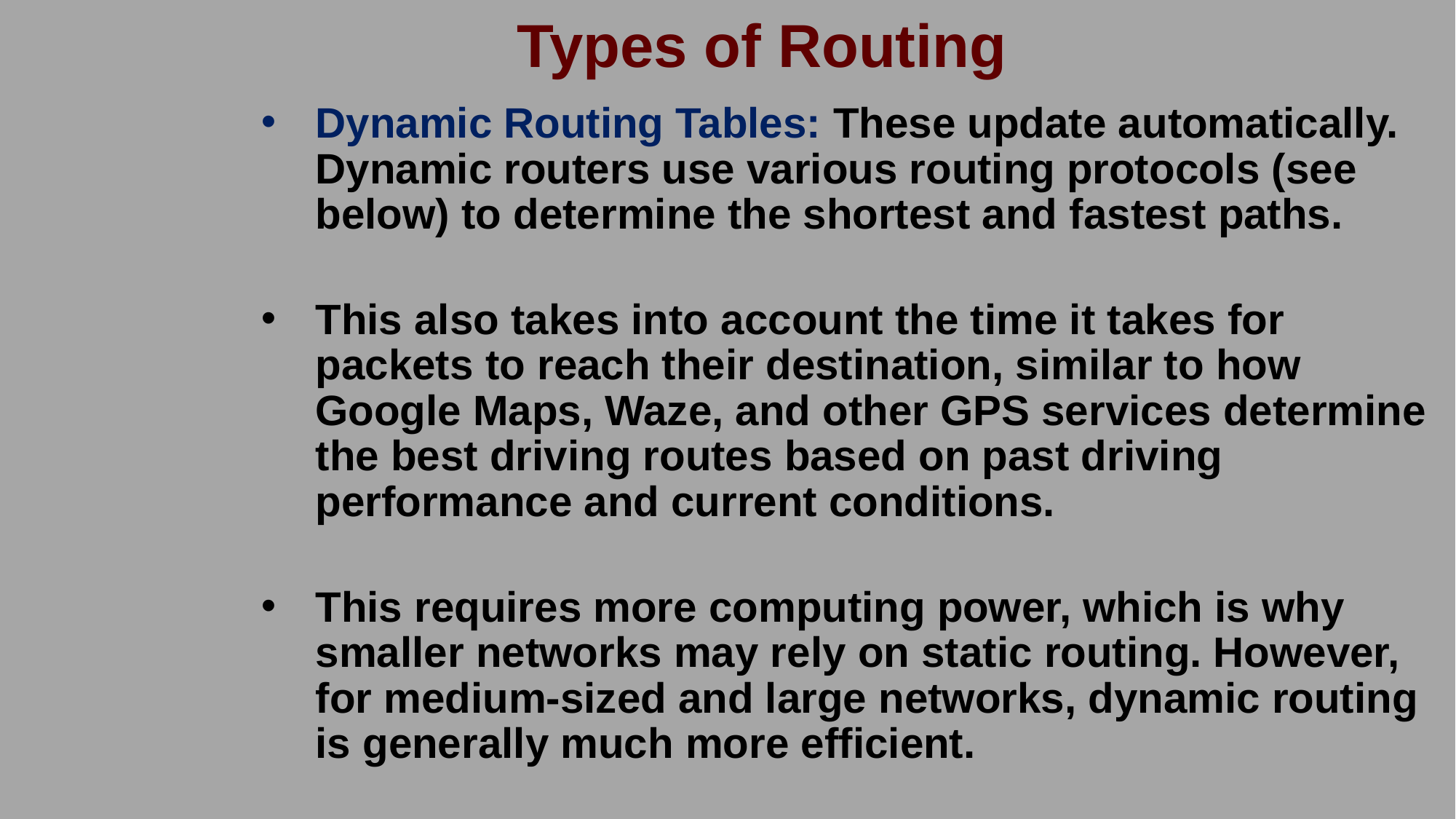

# Types of Routing
Dynamic Routing Tables: These update automatically. Dynamic routers use various routing protocols (see below) to determine the shortest and fastest paths.

This also takes into account the time it takes for packets to reach their destination, similar to how Google Maps, Waze, and other GPS services determine the best driving routes based on past driving performance and current conditions.

This requires more computing power, which is why smaller networks may rely on static routing. However, for medium-sized and large networks, dynamic routing is generally much more efficient.